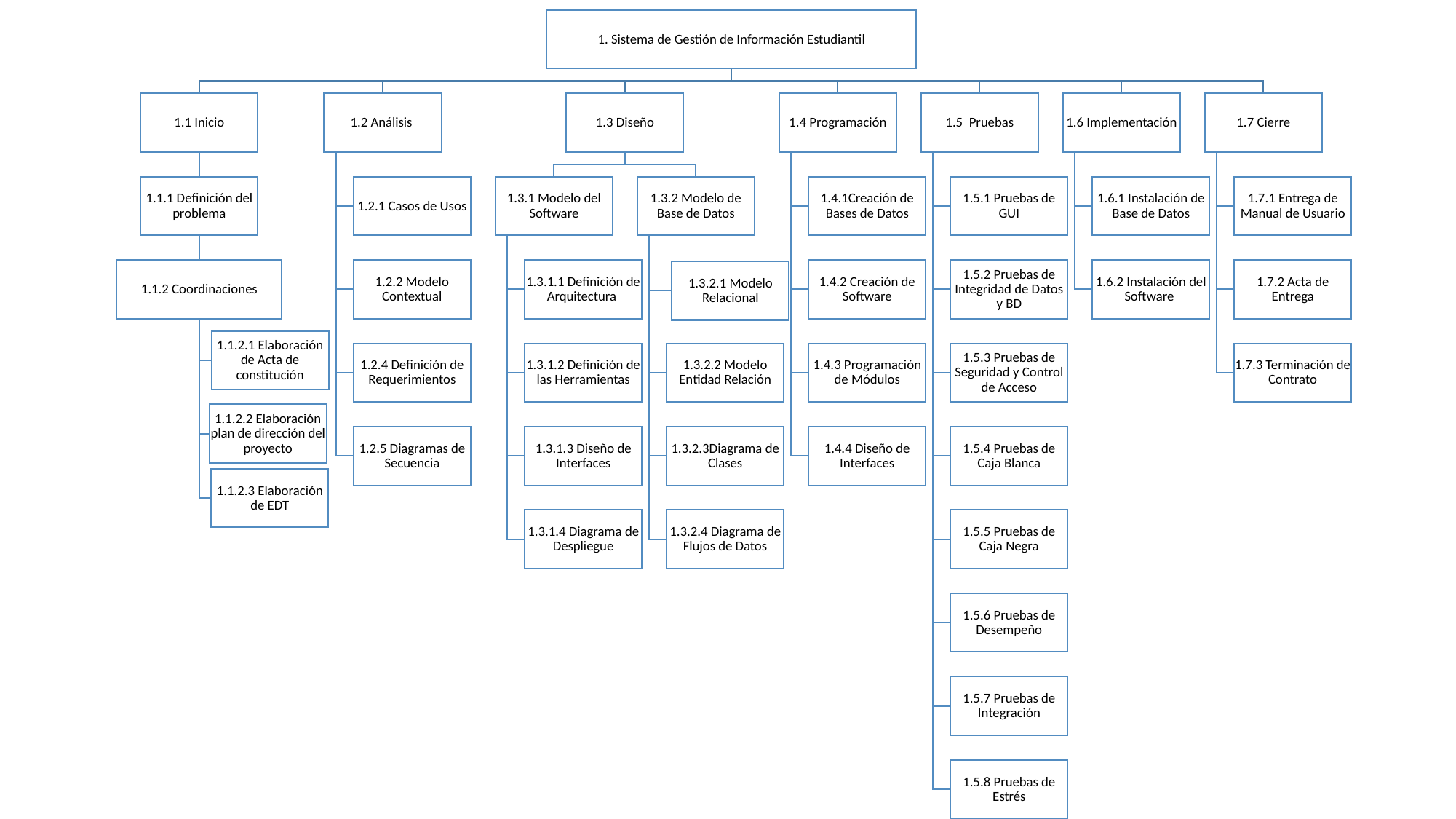

1. Sistema de Gestión de Información Estudiantil
1.1 Inicio
1.1.1 Definición del problema
1.1.2 Coordinaciones
1.1.2.1 Elaboración de Acta de constitución
1.1.2.2 Elaboración plan de dirección del proyecto
1.1.2.3 Elaboración de EDT
1.2 Análisis
1.2.1 Casos de Usos
1.2.2 Modelo Contextual
1.2.4 Definición de Requerimientos
1.2.5 Diagramas de Secuencia
1.3 Diseño
1.3.1 Modelo del Software
1.3.1.1 Definición de Arquitectura
1.3.1.2 Definición de las Herramientas
1.3.1.3 Diseño de Interfaces
1.3.1.4 Diagrama de Despliegue
1.3.2 Modelo de Base de Datos
1.3.2.1 Modelo Relacional
1.3.2.2 Modelo Entidad Relación
1.3.2.3Diagrama de Clases
1.3.2.4 Diagrama de Flujos de Datos
1.4 Programación
1.4.1Creación de Bases de Datos
1.4.2 Creación de Software
1.4.3 Programación de Módulos
1.4.4 Diseño de Interfaces
1.5  Pruebas
1.5.1 Pruebas de GUI
1.5.2 Pruebas de Integridad de Datos y BD
1.5.3 Pruebas de Seguridad y Control de Acceso
1.5.4 Pruebas de Caja Blanca
1.5.5 Pruebas de Caja Negra
1.5.6 Pruebas de Desempeño
1.5.7 Pruebas de Integración
1.5.8 Pruebas de Estrés
1.6 Implementación
1.6.1 Instalación de Base de Datos
1.6.2 Instalación del Software
1.7 Cierre
1.7.1 Entrega de Manual de Usuario
1.7.2 Acta de Entrega
1.7.3 Terminación de Contrato